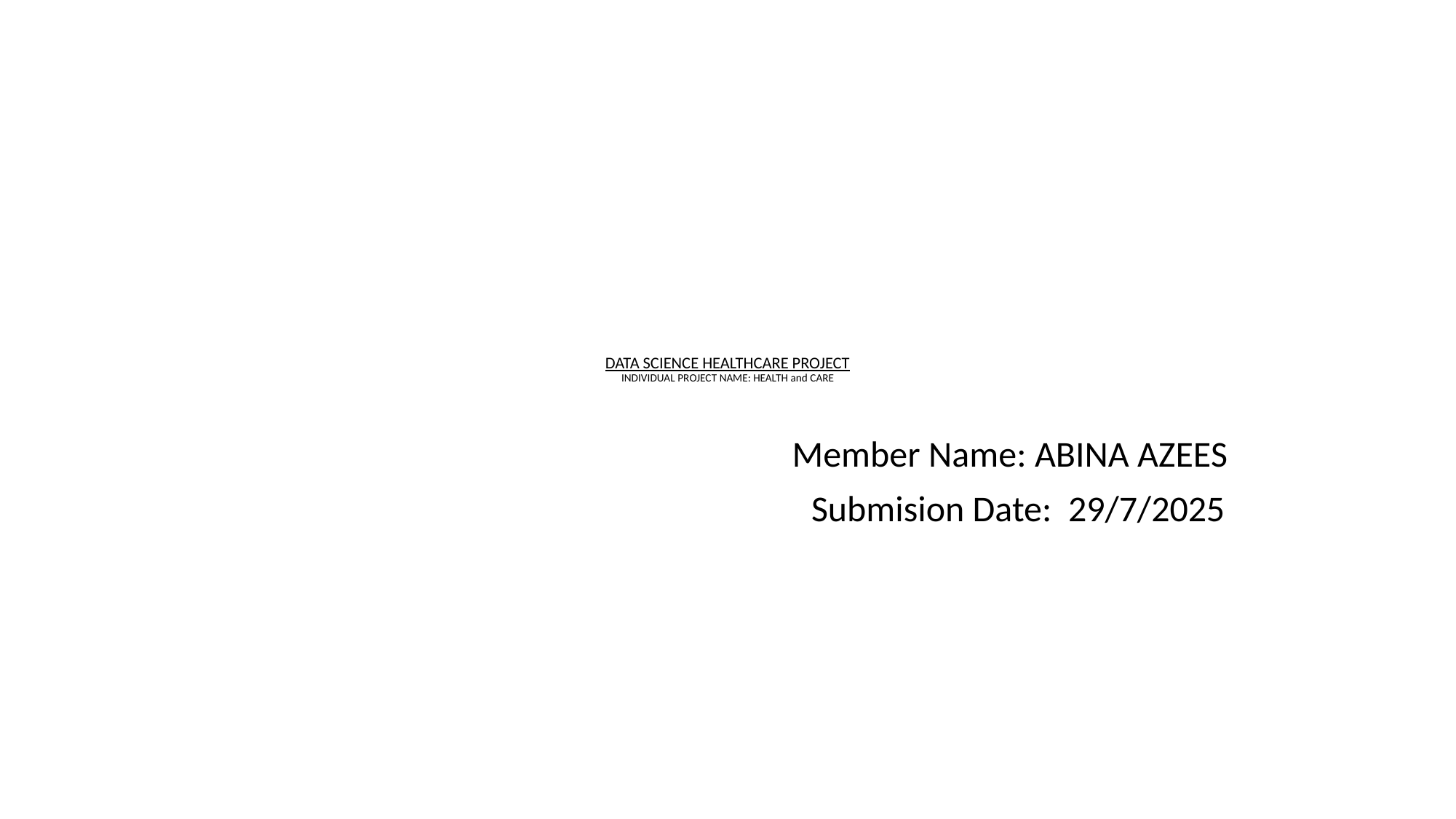

# DATA SCIENCE HEALTHCARE PROJECT INDIVIDUAL PROJECT NAME: HEALTH and CARE
                                                                     Member Name: ABINA AZEES
                                                                       Submision Date:  29/7/2025